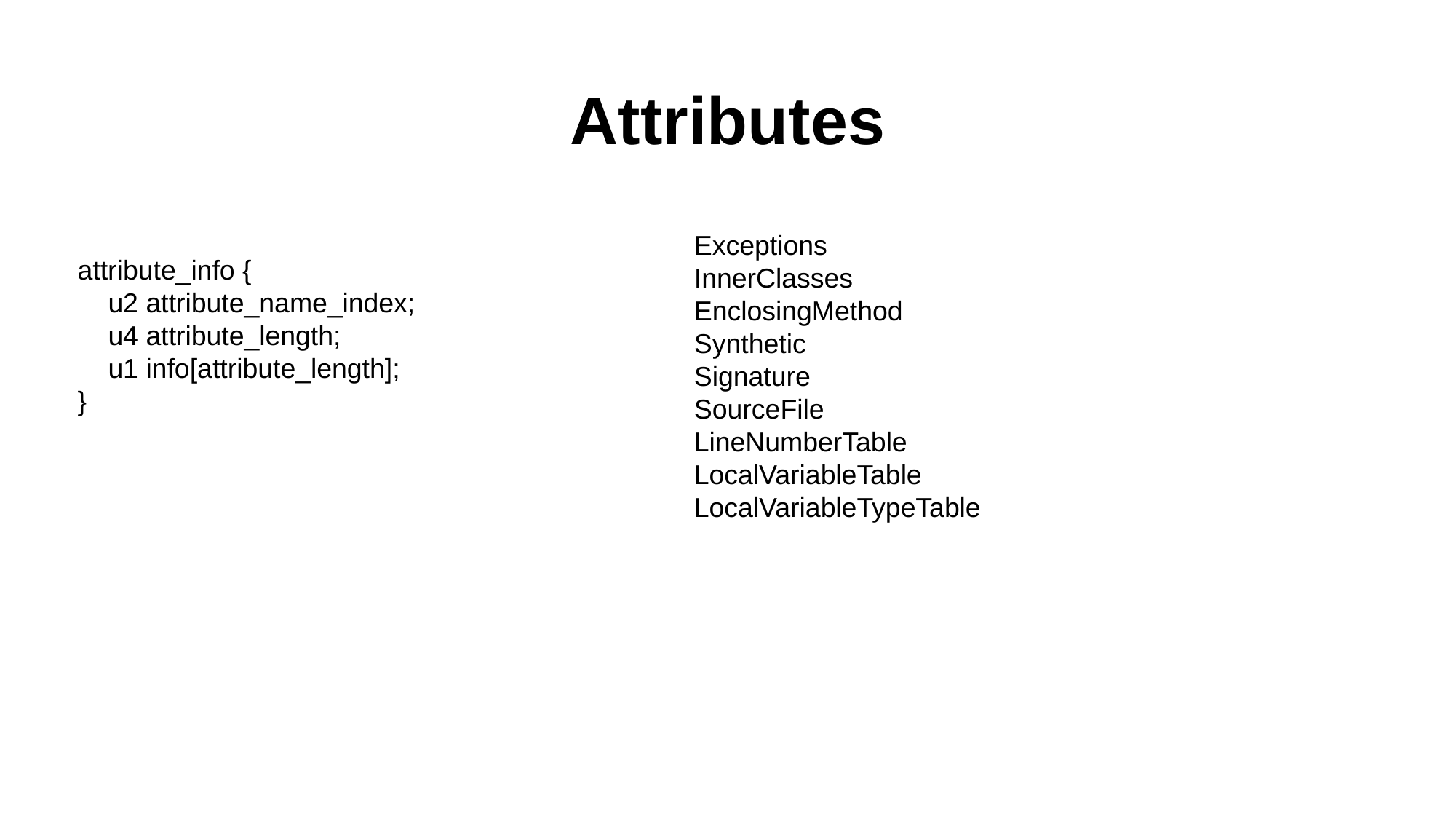

# Attributes
Exceptions
InnerClasses
EnclosingMethod
Synthetic
Signature
SourceFile
LineNumberTable
LocalVariableTable
LocalVariableTypeTable
attribute_info {
    u2 attribute_name_index;
    u4 attribute_length;
    u1 info[attribute_length];
}